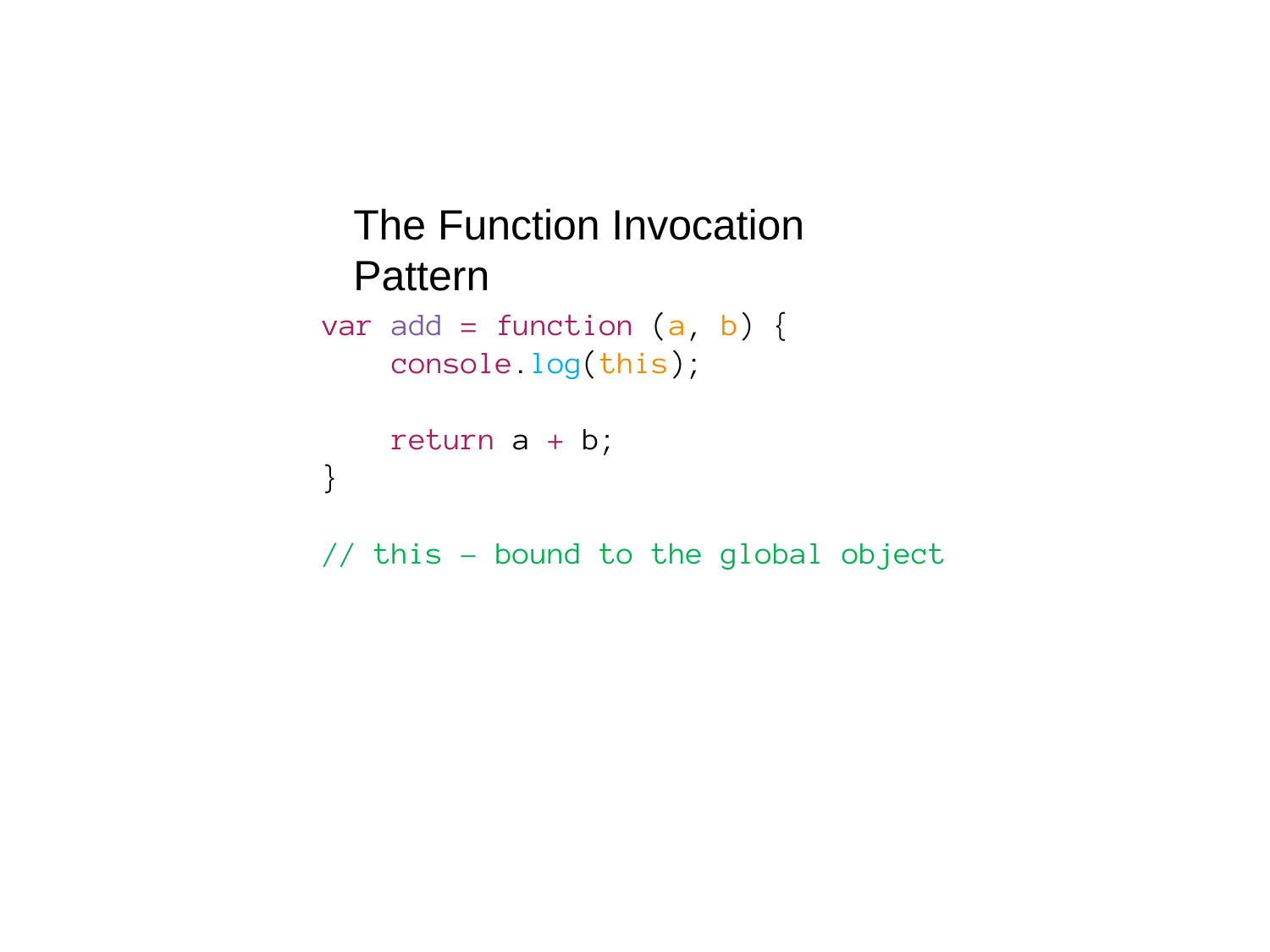

The Function Invocation Pattern
var add = function (a, b) {
    console.log(this);

    return a + b;
}

// this – bound to the global object